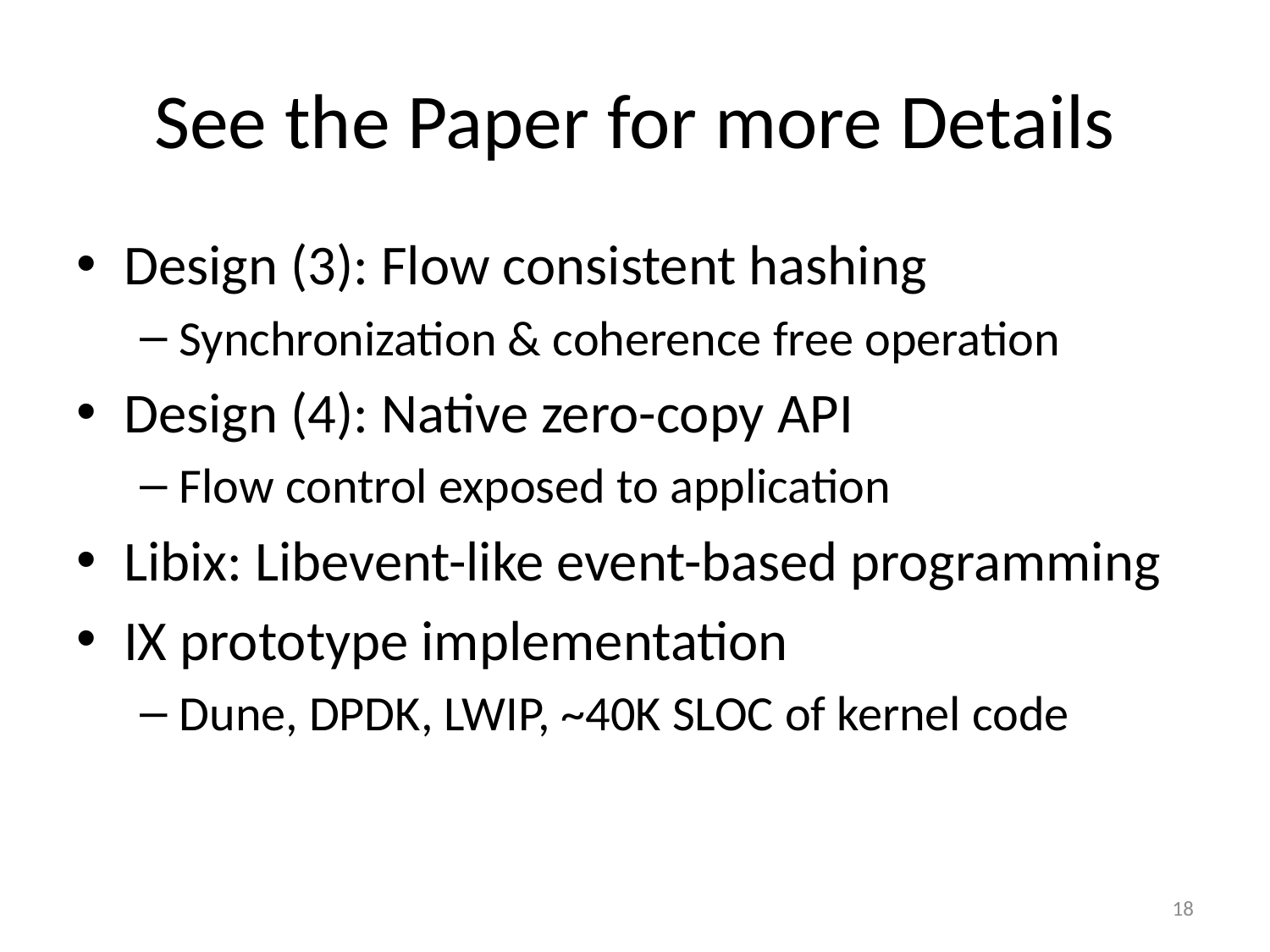

# See the Paper for more Details
Design (3): Flow consistent hashing
Synchronization & coherence free operation
Design (4): Native zero-copy API
Flow control exposed to application
Libix: Libevent-like event-based programming
IX prototype implementation
Dune, DPDK, LWIP, ~40K SLOC of kernel code
18